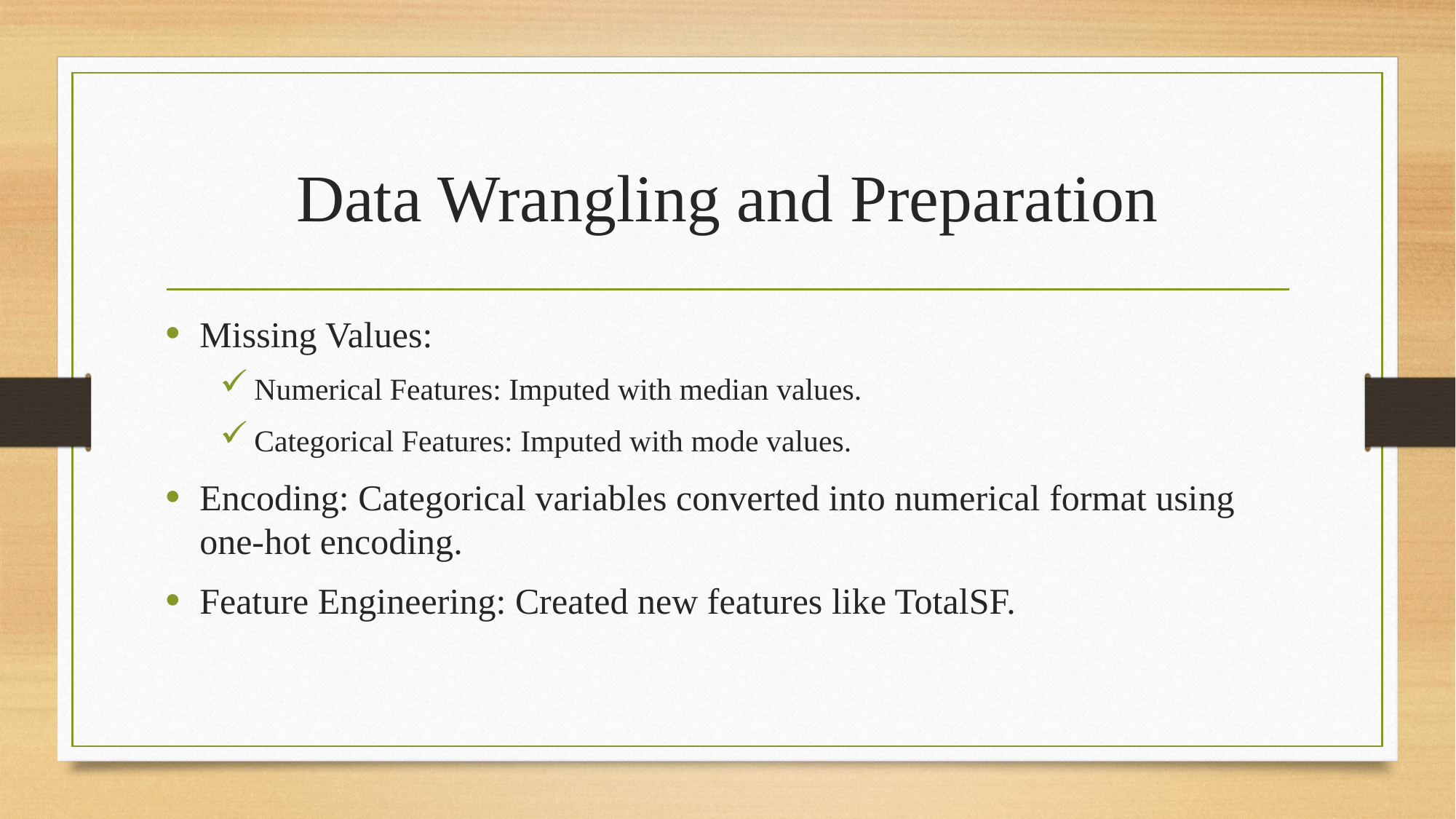

# Data Wrangling and Preparation
Missing Values:
Numerical Features: Imputed with median values.
Categorical Features: Imputed with mode values.
Encoding: Categorical variables converted into numerical format using one-hot encoding.
Feature Engineering: Created new features like TotalSF.